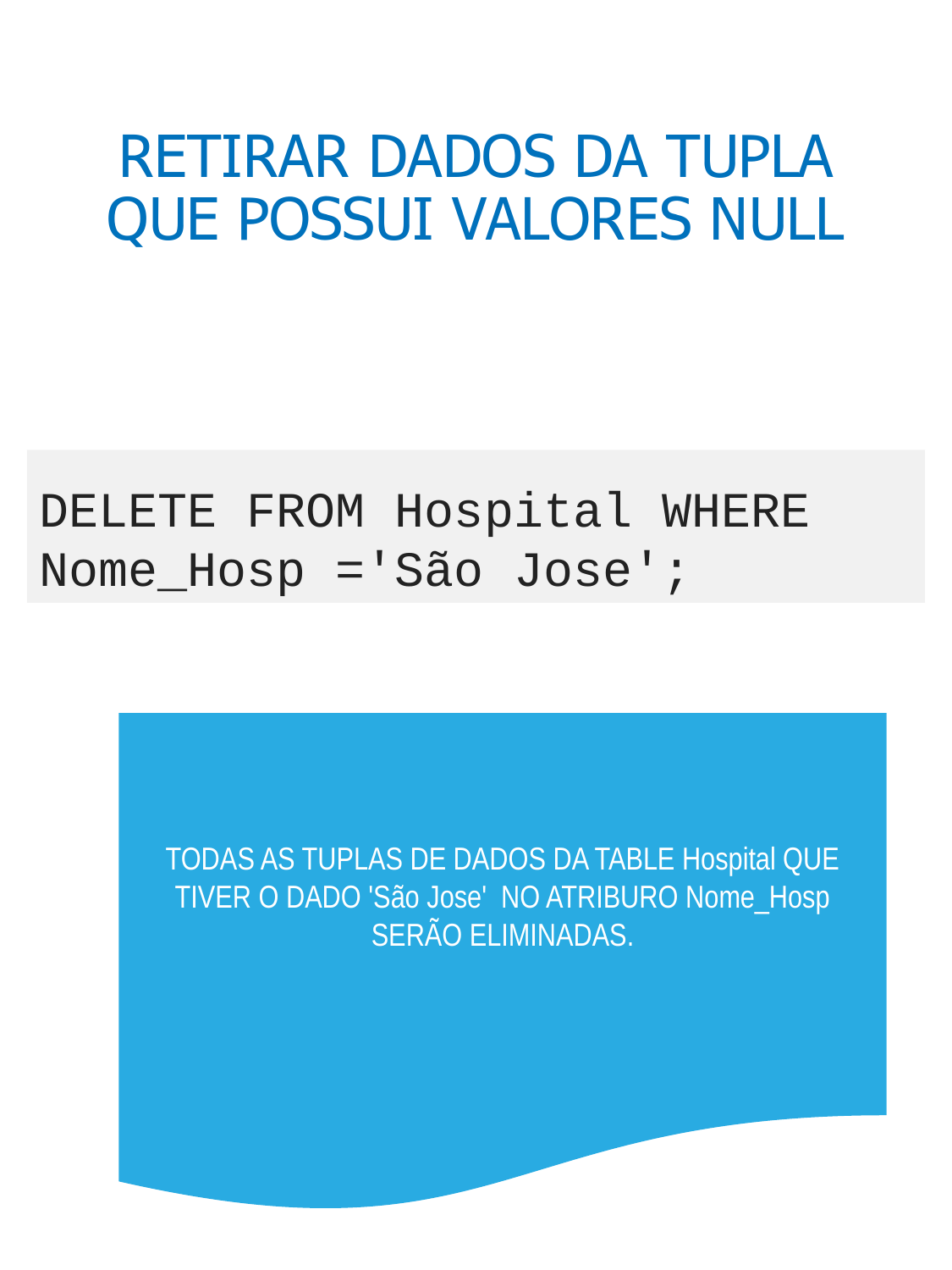

# RETIRAR DADOS DA TUPLA QUE POSSUI VALORES NULL
DELETE FROM Hospital WHERE Nome_Hosp ='São Jose';
TODAS AS TUPLAS DE DADOS DA TABLE Hospital QUE TIVER O DADO 'São Jose'  NO ATRIBURO Nome_Hosp SERÃO ELIMINADAS.